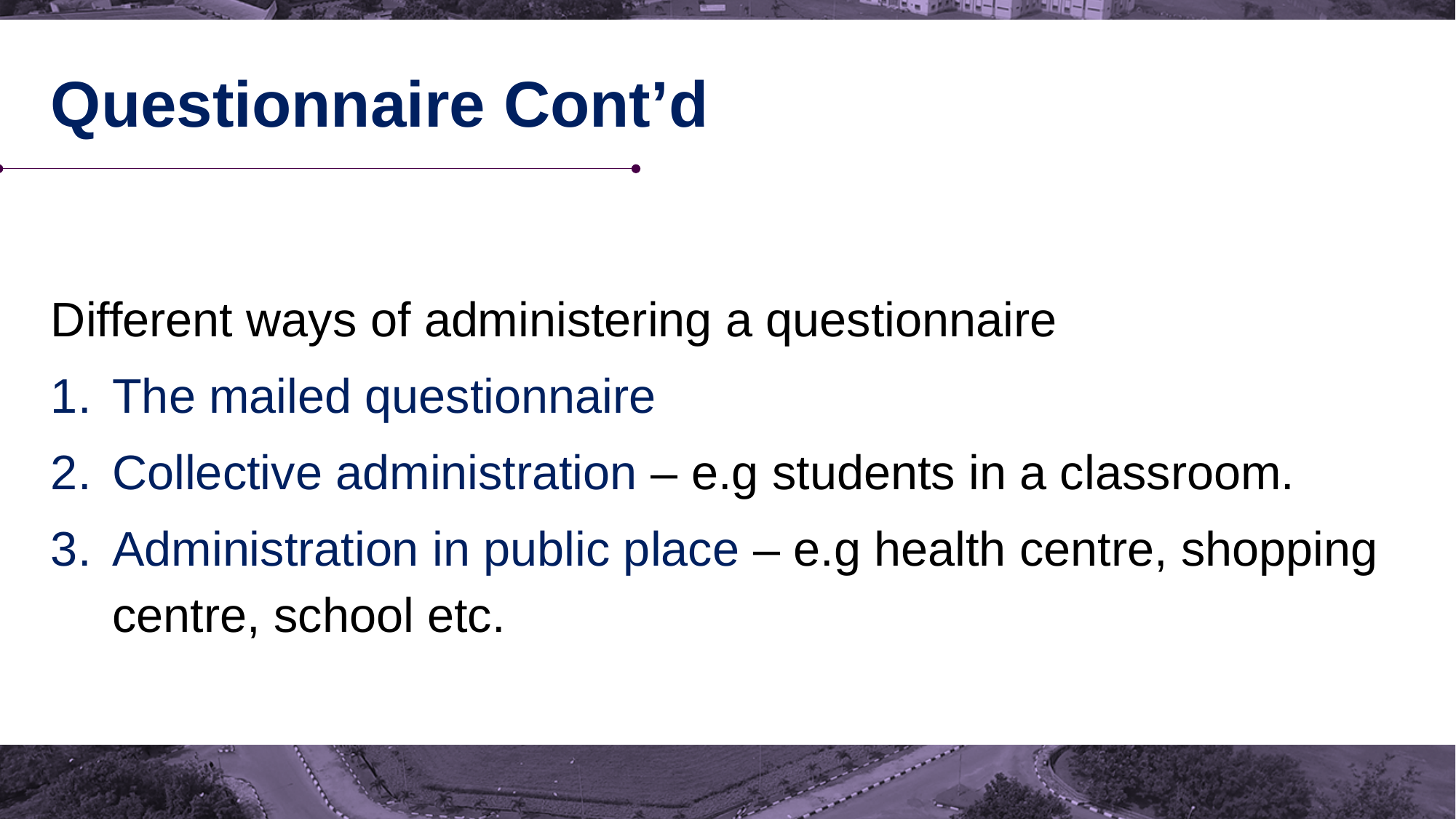

# Questionnaire Cont’d
Different ways of administering a questionnaire
The mailed questionnaire
Collective administration – e.g students in a classroom.
Administration in public place – e.g health centre, shopping centre, school etc.